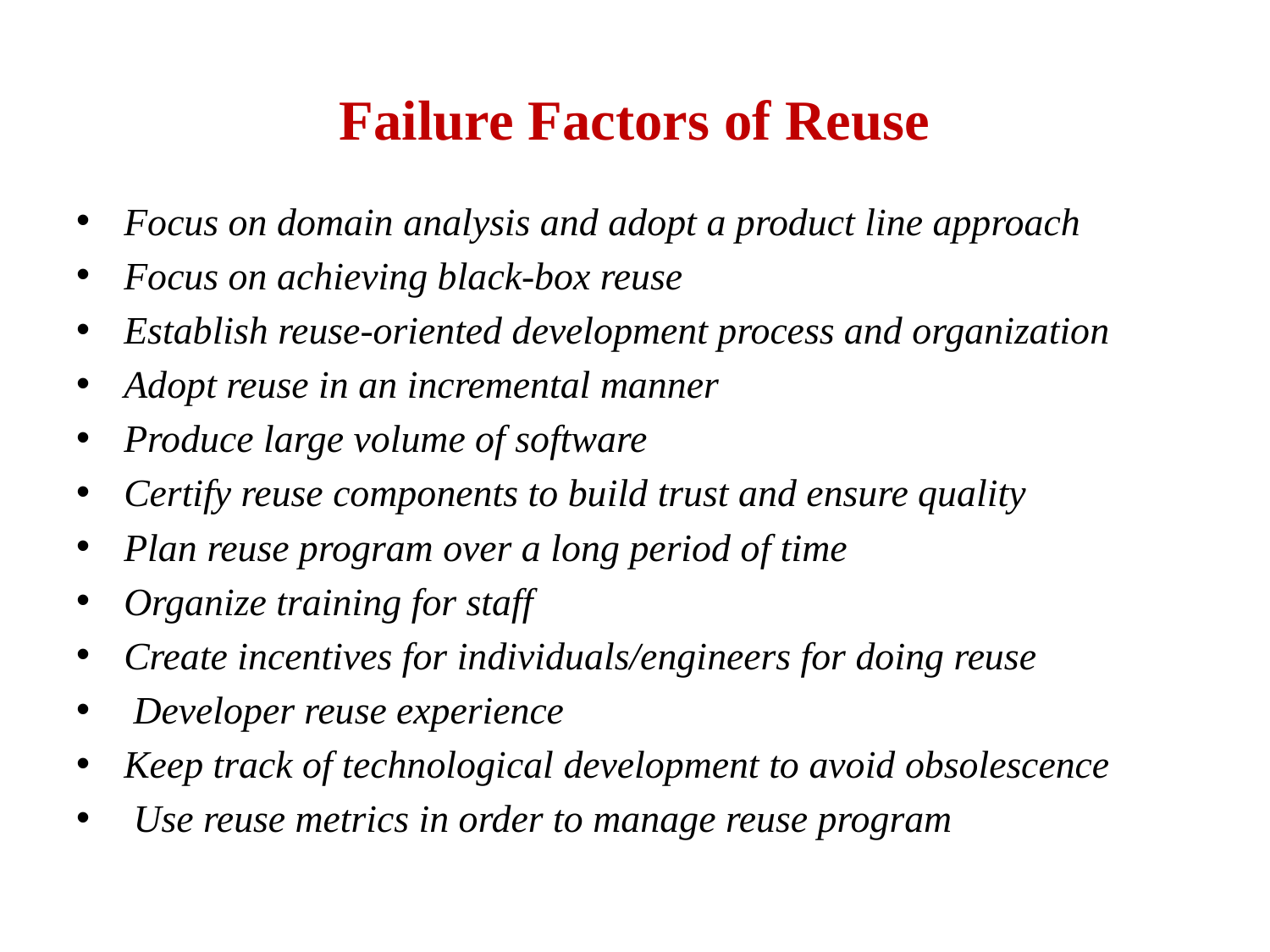

# Failure Factors of Reuse
Focus on domain analysis and adopt a product line approach
Focus on achieving black-box reuse
Establish reuse-oriented development process and organization
Adopt reuse in an incremental manner
Produce large volume of software
Certify reuse components to build trust and ensure quality
Plan reuse program over a long period of time
Organize training for staff
Create incentives for individuals/engineers for doing reuse
 Developer reuse experience
Keep track of technological development to avoid obsolescence
 Use reuse metrics in order to manage reuse program